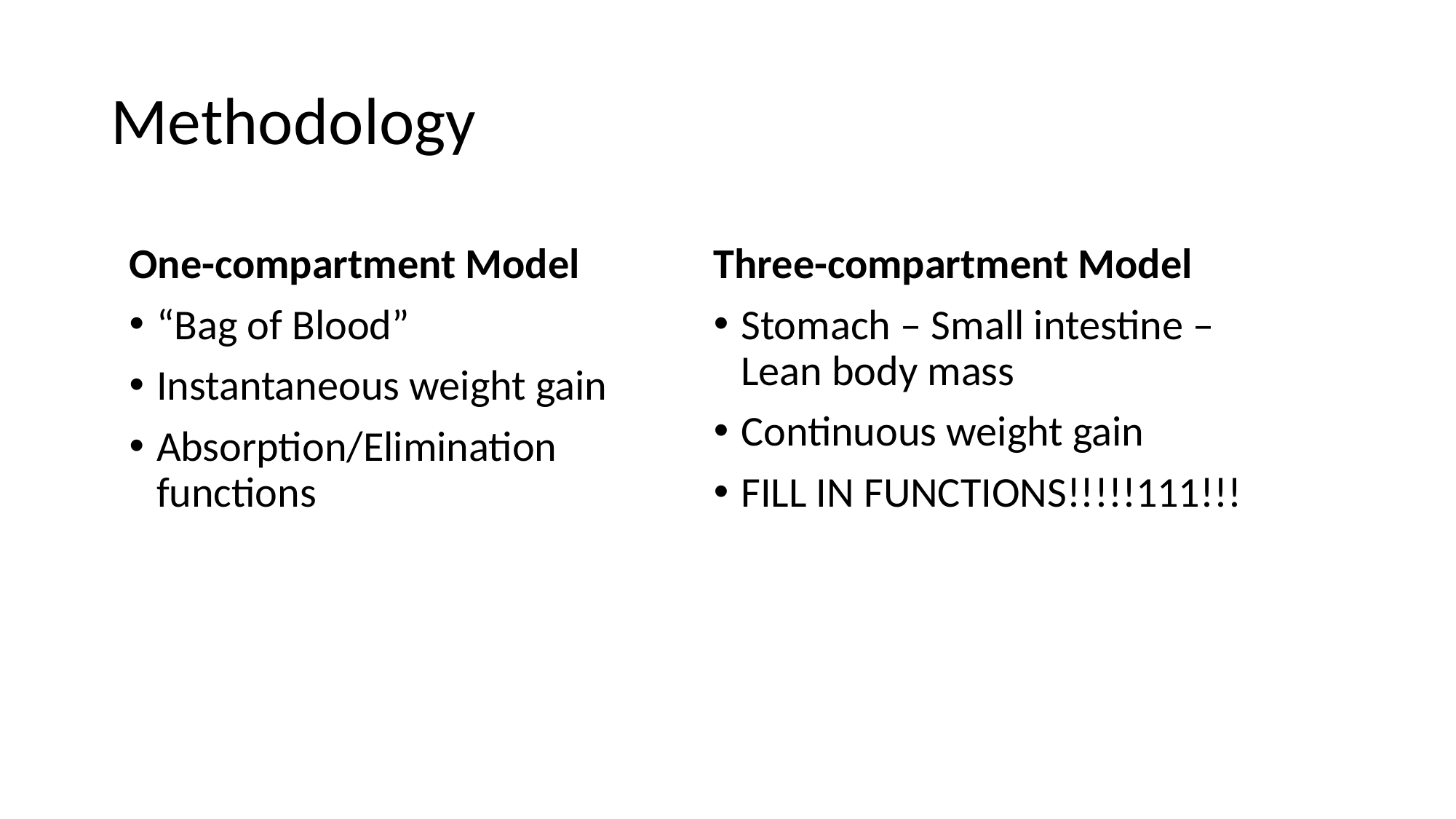

# Methodology
One-compartment Model
“Bag of Blood”
Instantaneous weight gain
Absorption/Elimination functions
Three-compartment Model
Stomach – Small intestine – Lean body mass
Continuous weight gain
FILL IN FUNCTIONS!!!!!111!!!